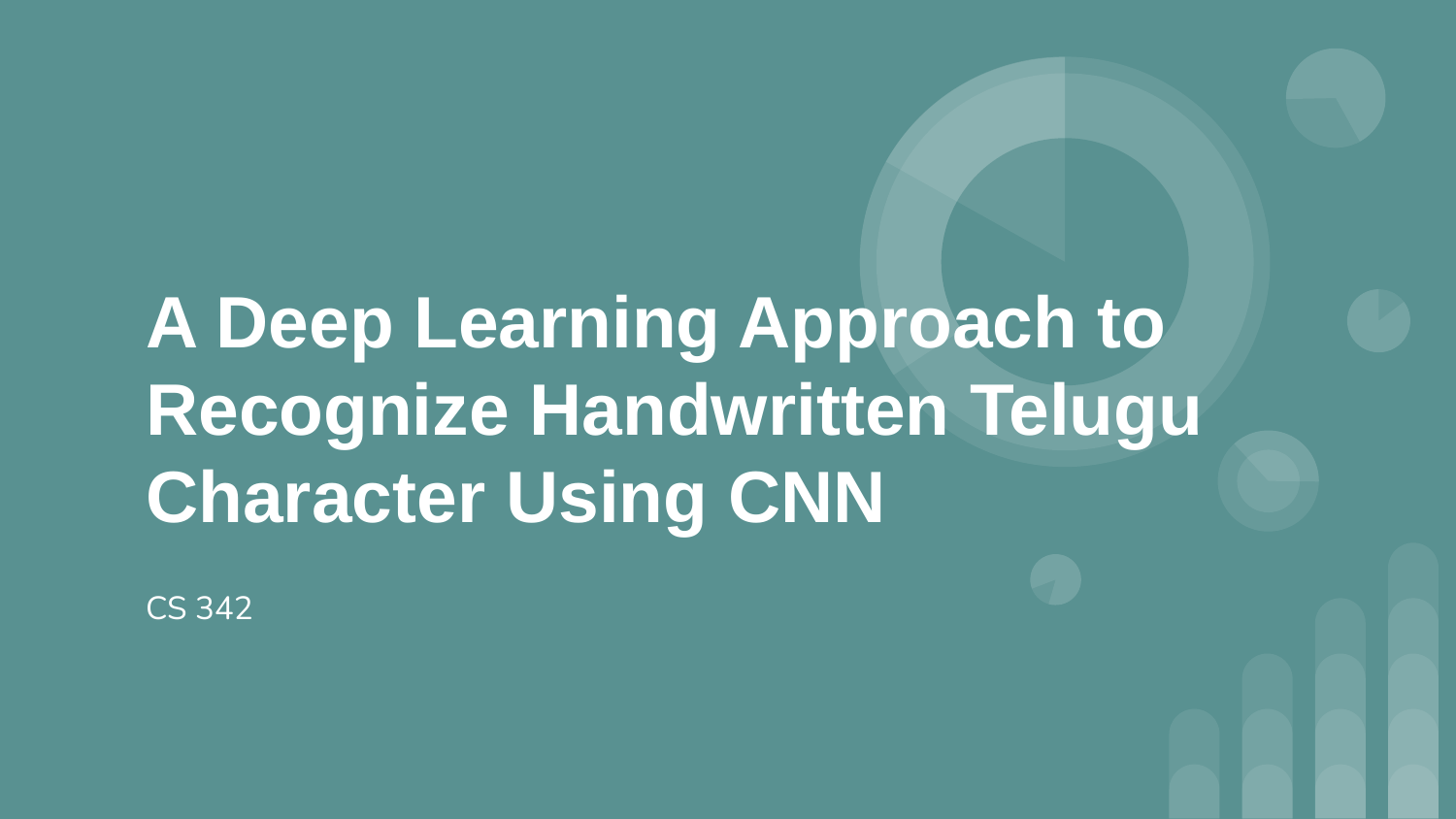

# A Deep Learning Approach to Recognize Handwritten Telugu Character Using CNN
CS 342